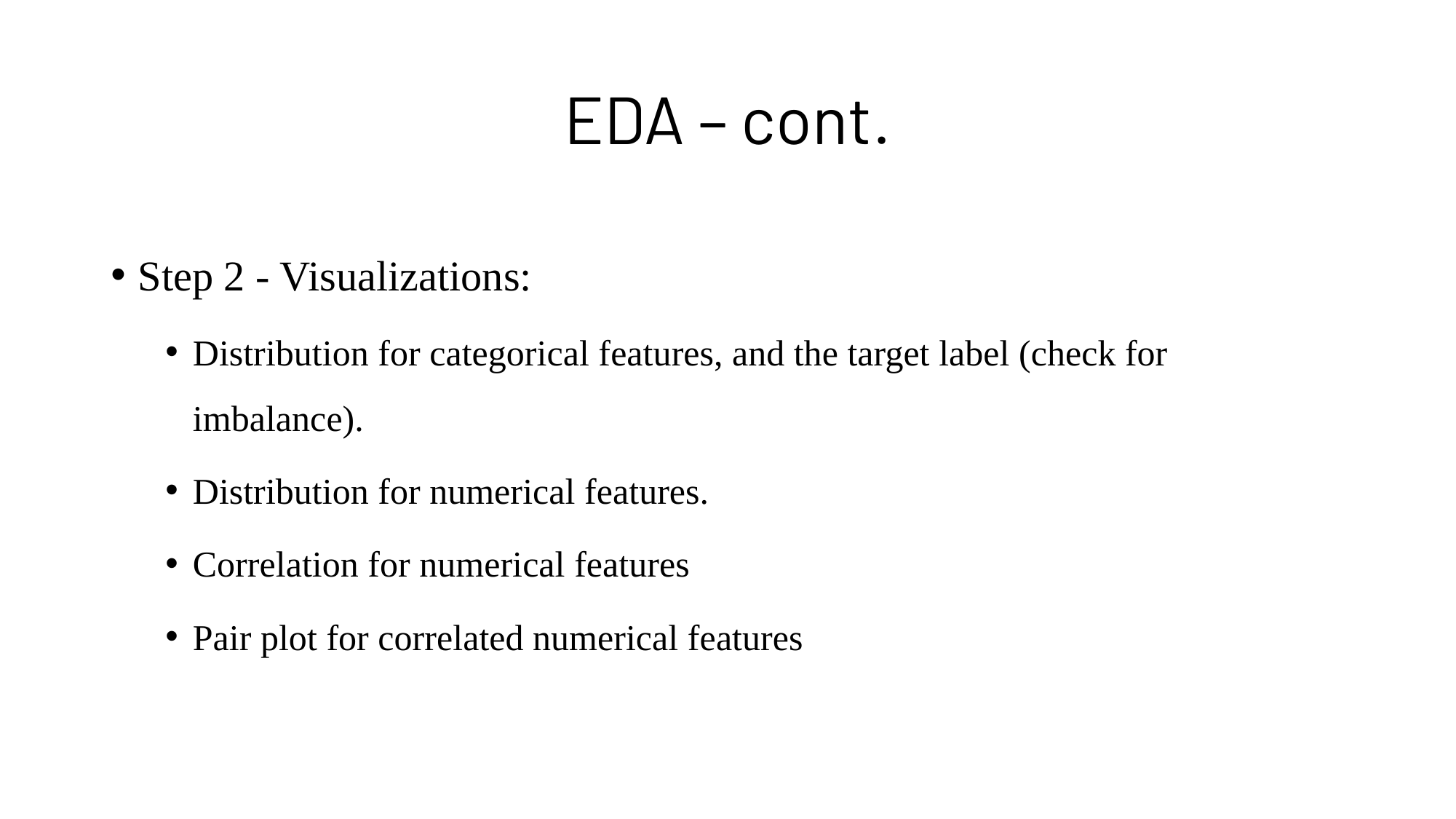

# EDA – cont.
Step 2 - Visualizations:
Distribution for categorical features, and the target label (check for imbalance).
Distribution for numerical features.
Correlation for numerical features
Pair plot for correlated numerical features